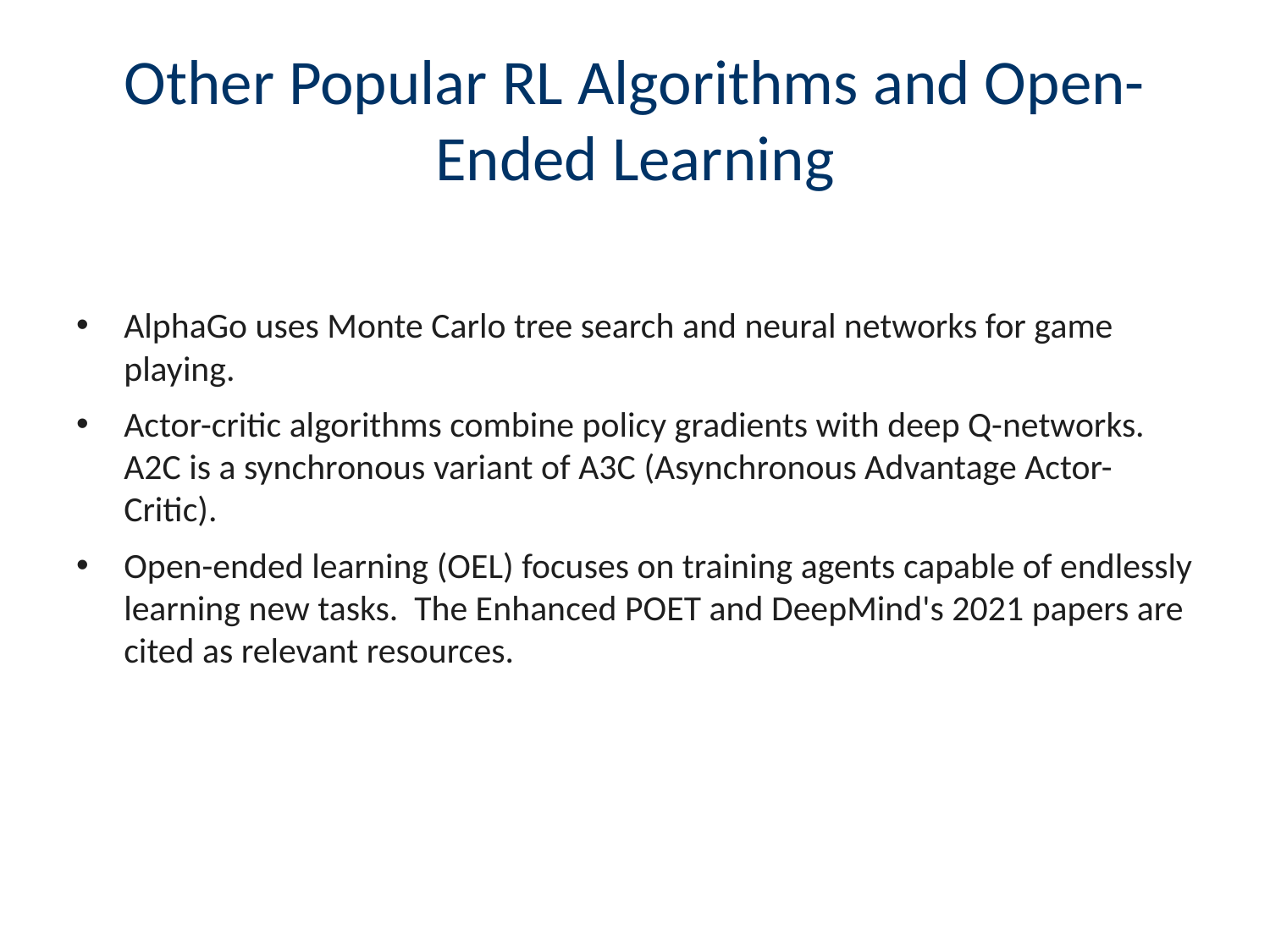

# Other Popular RL Algorithms and Open-Ended Learning

AlphaGo uses Monte Carlo tree search and neural networks for game playing.
Actor-critic algorithms combine policy gradients with deep Q-networks.  A2C is a synchronous variant of A3C (Asynchronous Advantage Actor-Critic).
Open-ended learning (OEL) focuses on training agents capable of endlessly learning new tasks.  The Enhanced POET and DeepMind's 2021 papers are cited as relevant resources.